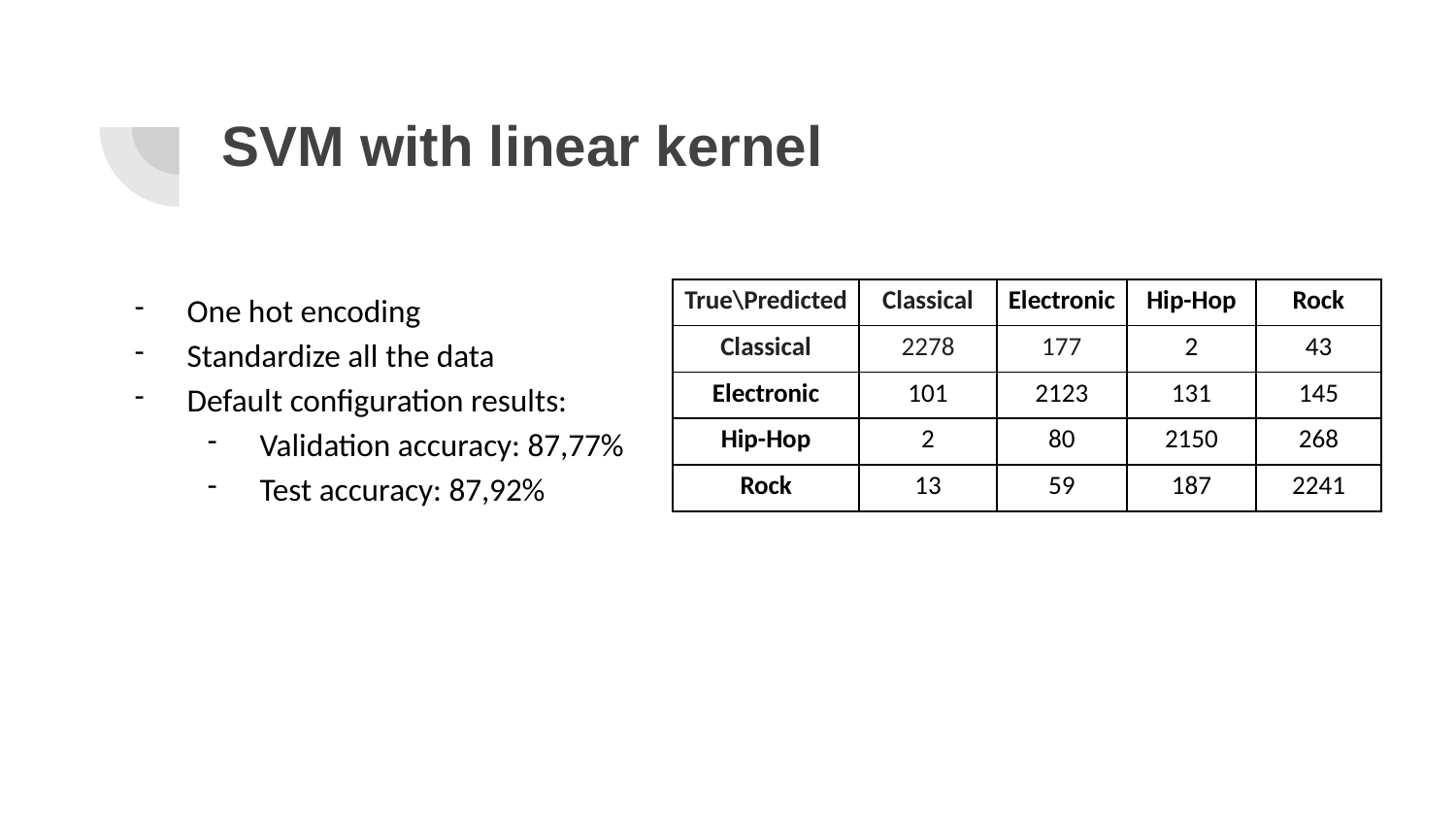

# SVM with linear kernel
One hot encoding
Standardize all the data
Default configuration results:
Validation accuracy: 87,77%
Test accuracy: 87,92%

| True\Predicted | Classical | Electronic | Hip-Hop | Rock |
| --- | --- | --- | --- | --- |
| Classical | 2278 | 177 | 2 | 43 |
| Electronic | 101 | 2123 | 131 | 145 |
| Hip-Hop | 2 | 80 | 2150 | 268 |
| Rock | 13 | 59 | 187 | 2241 |